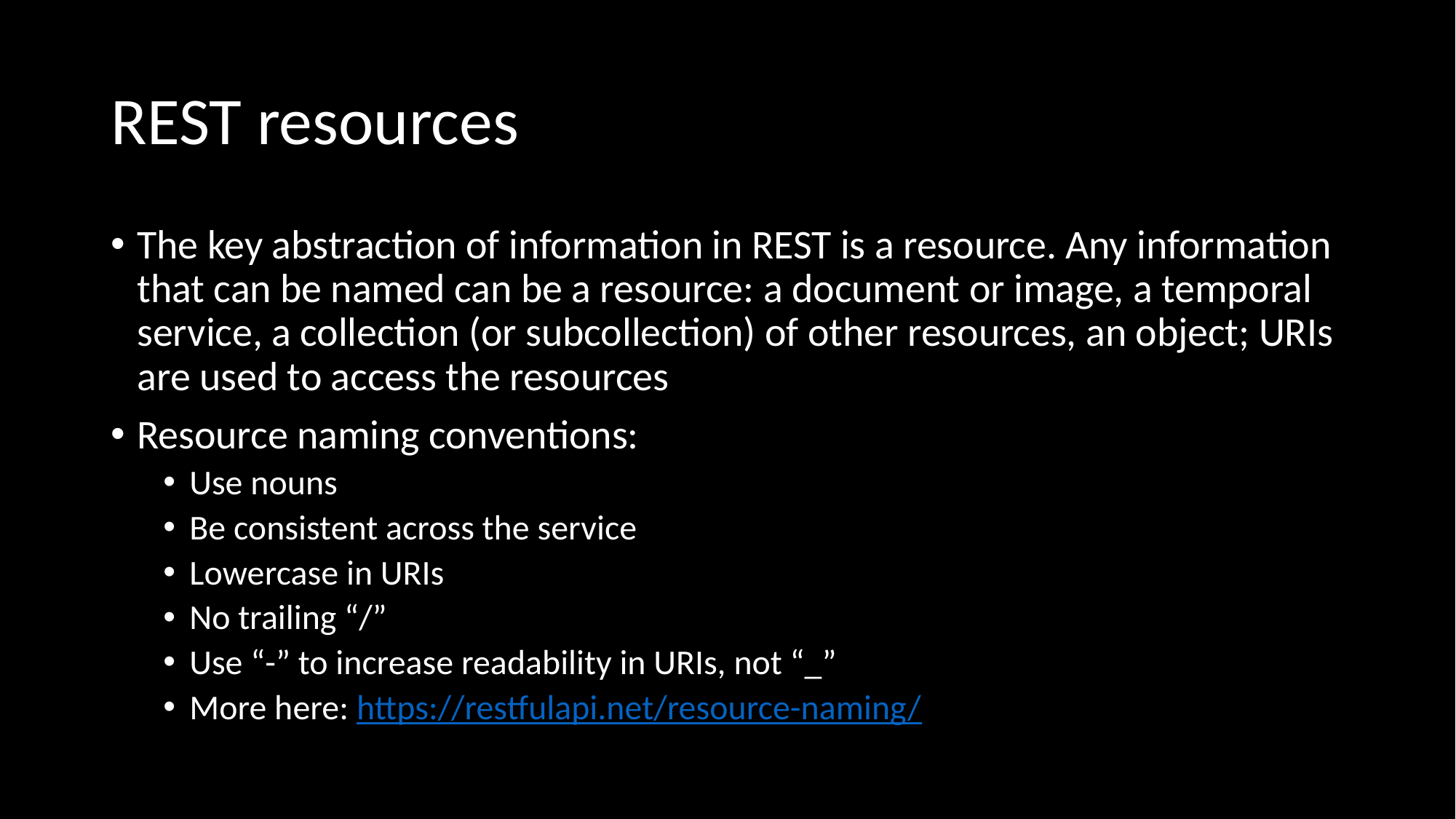

# REST resources
The key abstraction of information in REST is a resource. Any information that can be named can be a resource: a document or image, a temporal service, a collection (or subcollection) of other resources, an object; URIs are used to access the resources
Resource naming conventions:
Use nouns
Be consistent across the service
Lowercase in URIs
No trailing “/”
Use “-” to increase readability in URIs, not “_”
More here: https://restfulapi.net/resource-naming/